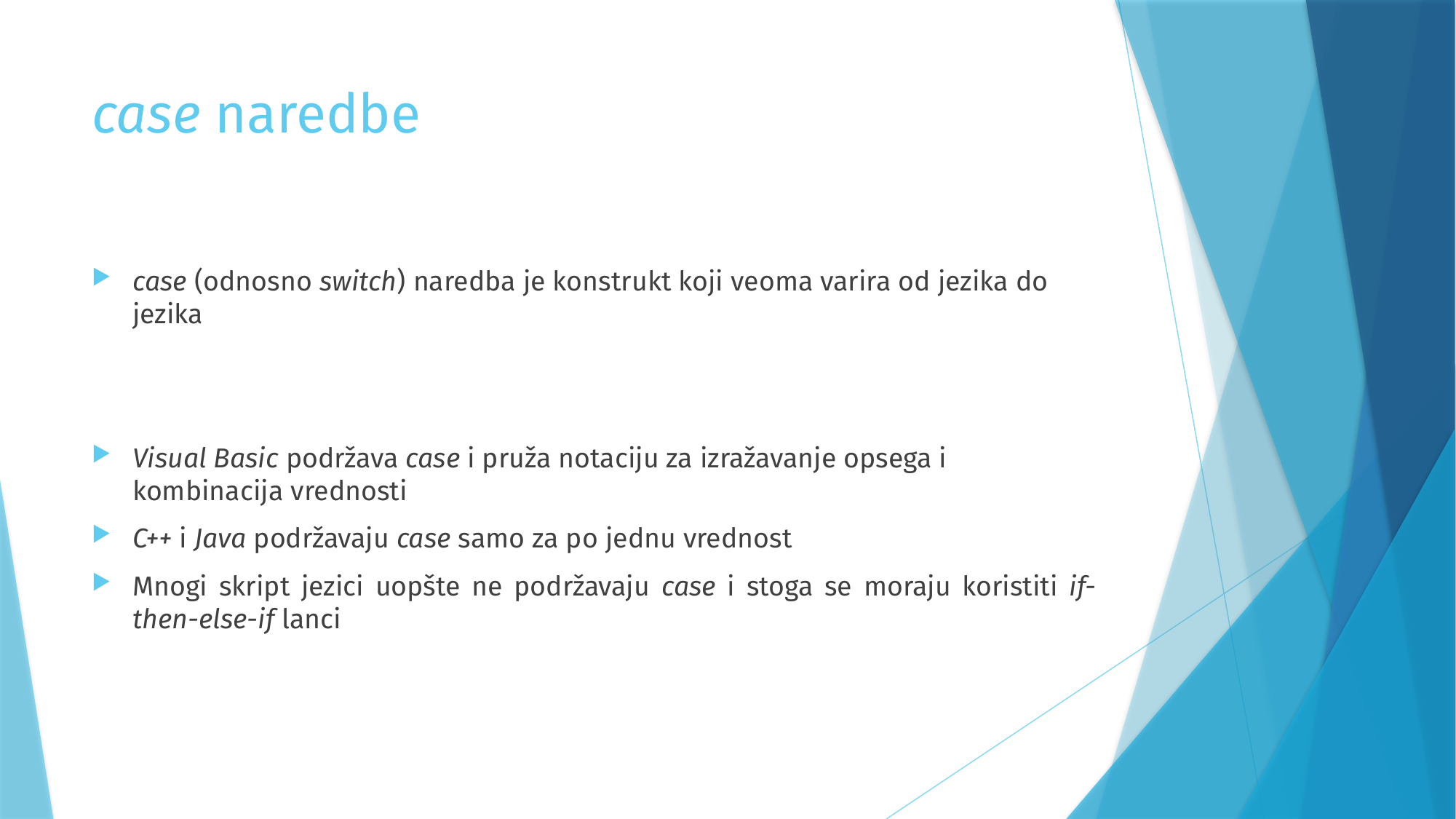

# case naredbe
case (odnosno switch) naredba je konstrukt koji veoma varira od jezika do jezika

Visual Basic podržava case i pruža notaciju za izražavanje opsega i kombinacija vrednosti
C++ i Java podržavaju case samo za po jednu vrednost
Mnogi skript jezici uopšte ne podržavaju case i stoga se moraju koristiti if-then-else-if lanci